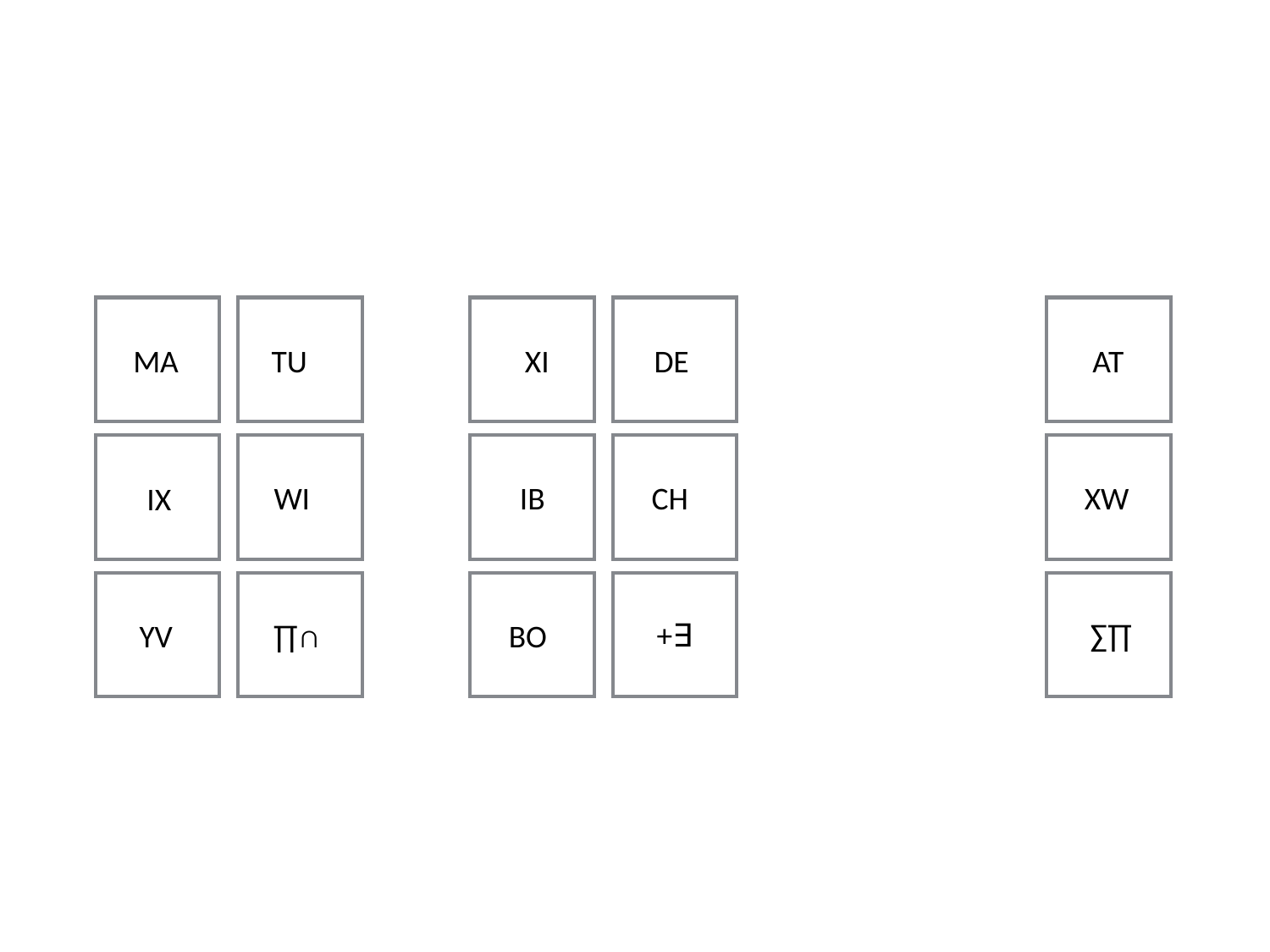

#

MA
TU
XI
DE
AT

WI
IB
CH
XW
IX

+∃
∑∏
YV
∏∩
BO